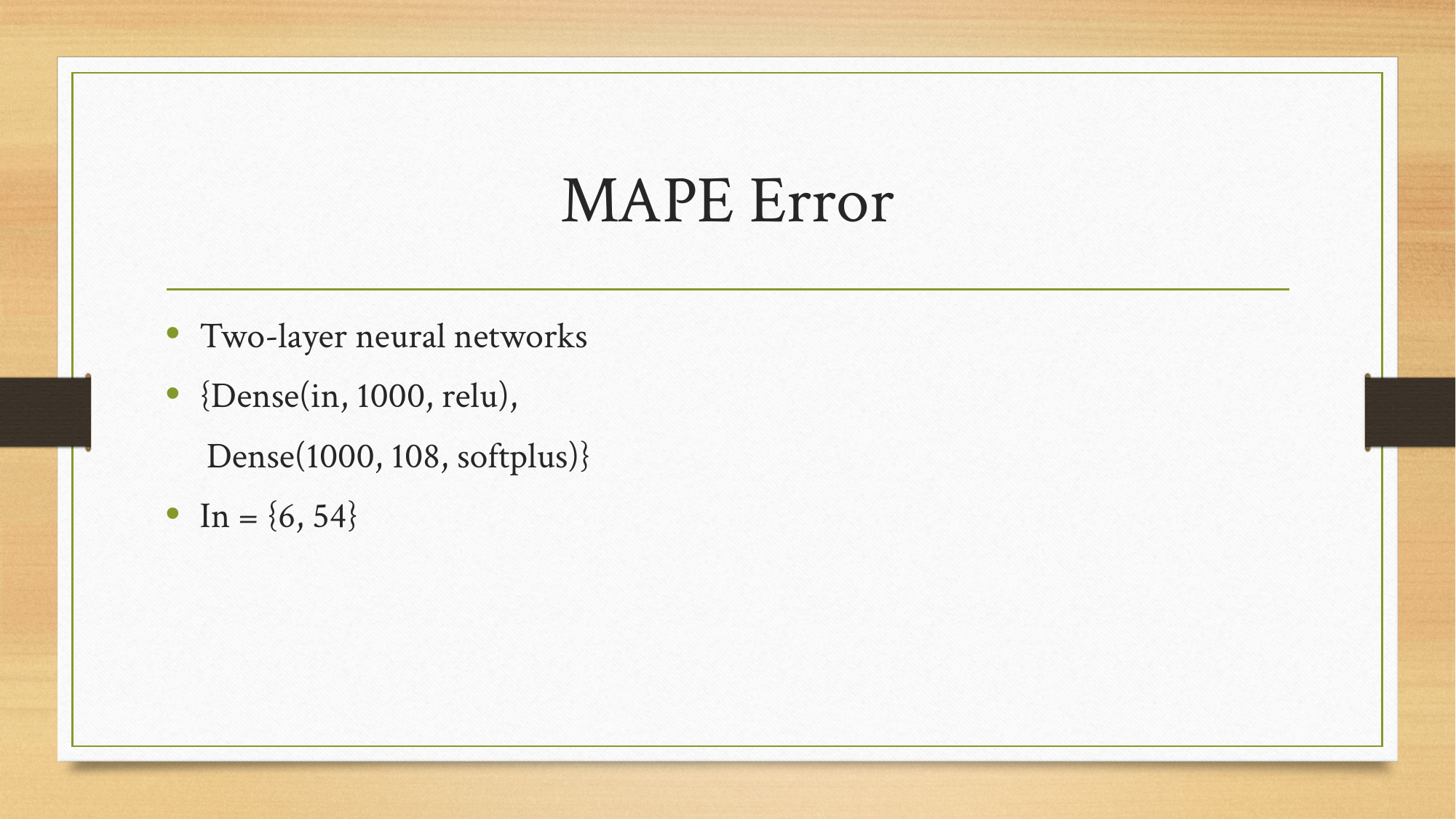

# MAPE Error
Two-layer neural networks
{Dense(in, 1000, relu),
     Dense(1000, 108, softplus)}
In = {6, 54}